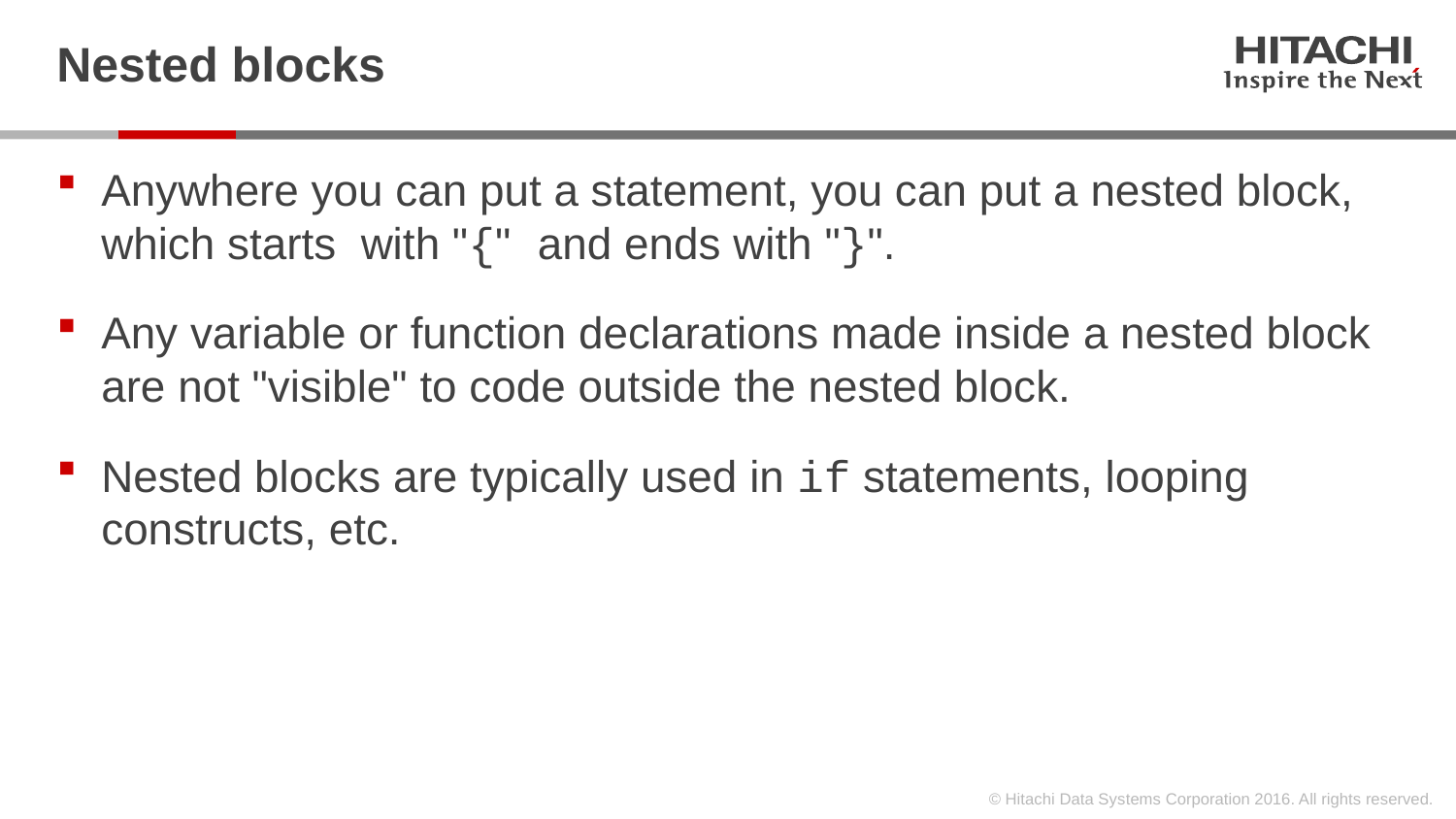

# Nested blocks
Anywhere you can put a statement, you can put a nested block, which starts  with "{" and ends with "}".
Any variable or function declarations made inside a nested block are not "visible" to code outside the nested block.
Nested blocks are typically used in if statements, looping constructs, etc.